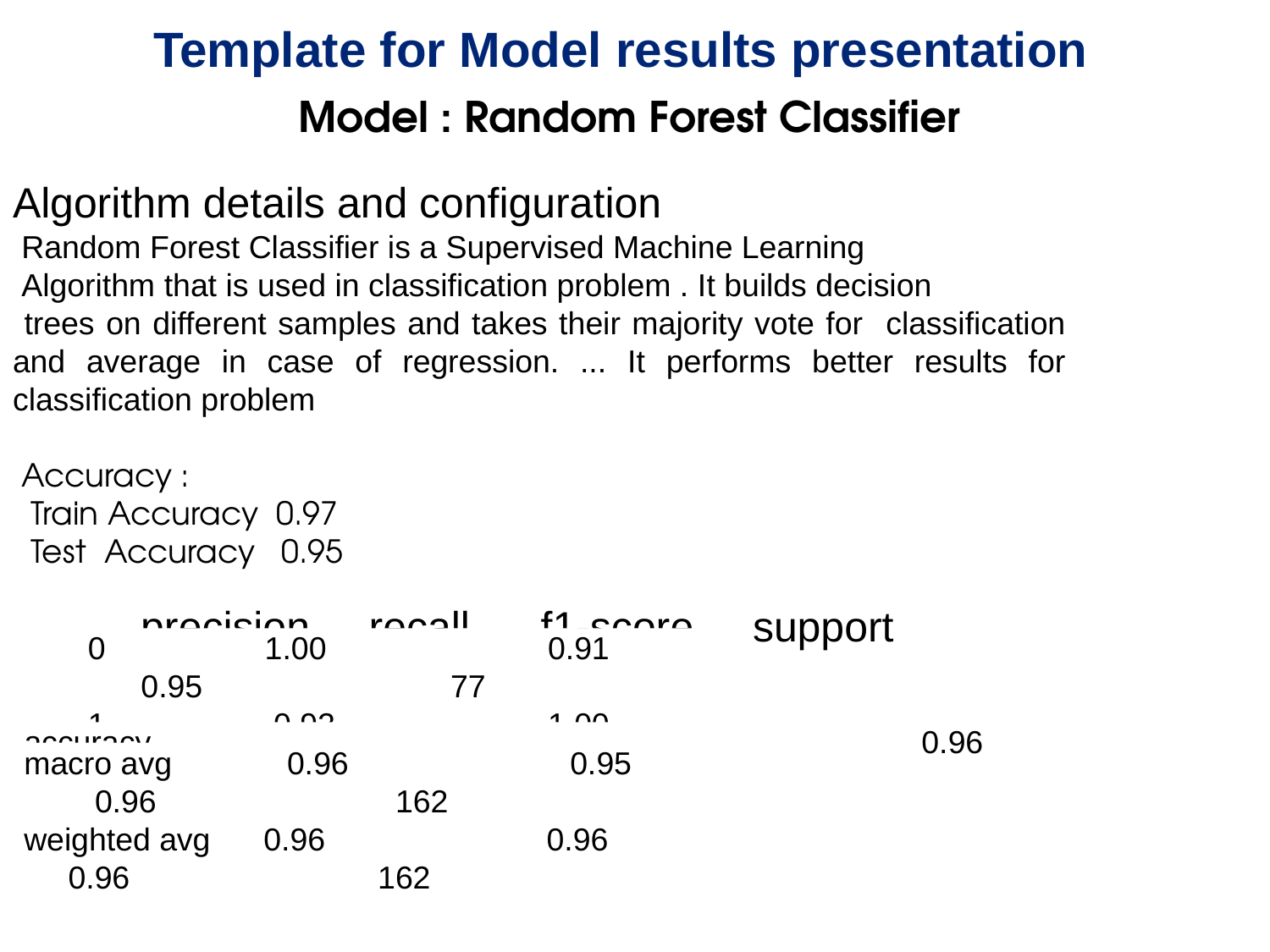

Template for Model results presentation
Model : Random Forest Classifier
Algorithm details and configuration
 Random Forest Classifier is a Supervised Machine Learning
 Algorithm that is used in classification problem . It builds decision
 trees on different samples and takes their majority vote for  classification and average in case of regression. ... It performs better results for classification problem

 Accuracy :
  Train Accuracy  0.97
  Test  Accuracy   0.95
precision     recall      f1-score     support
0                  1.00                         0.91                      0.95                            77
1                   0.92                        1.00                     0.96                             85
accuracy                                                                                       0.96                           162
macro avg             0.96                         0.95                     0.96                           162
weighted avg      0.96                         0.96                     0.96                            162